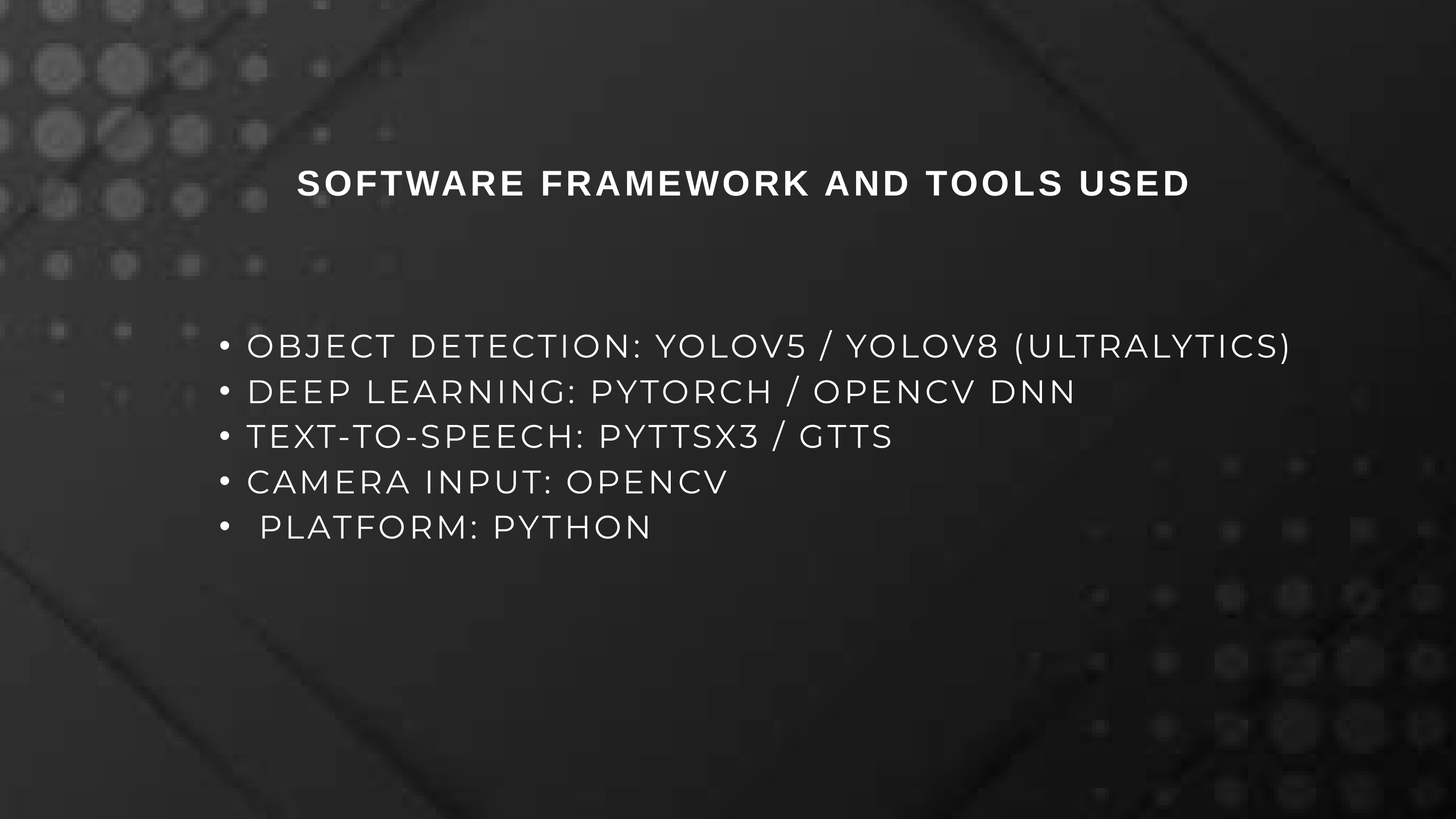

SOFTWARE FRAMEWORK AND TOOLS USED

OBJECT DETECTION: YOLOV5 / YOLOV8 (ULTRALYTICS)
DEEP LEARNING: PYTORCH / OPENCV DNN
TEXT-TO-SPEECH: PYTTSX3 / GTTS
CAMERA INPUT: OPENCV
 PLATFORM: PYTHON